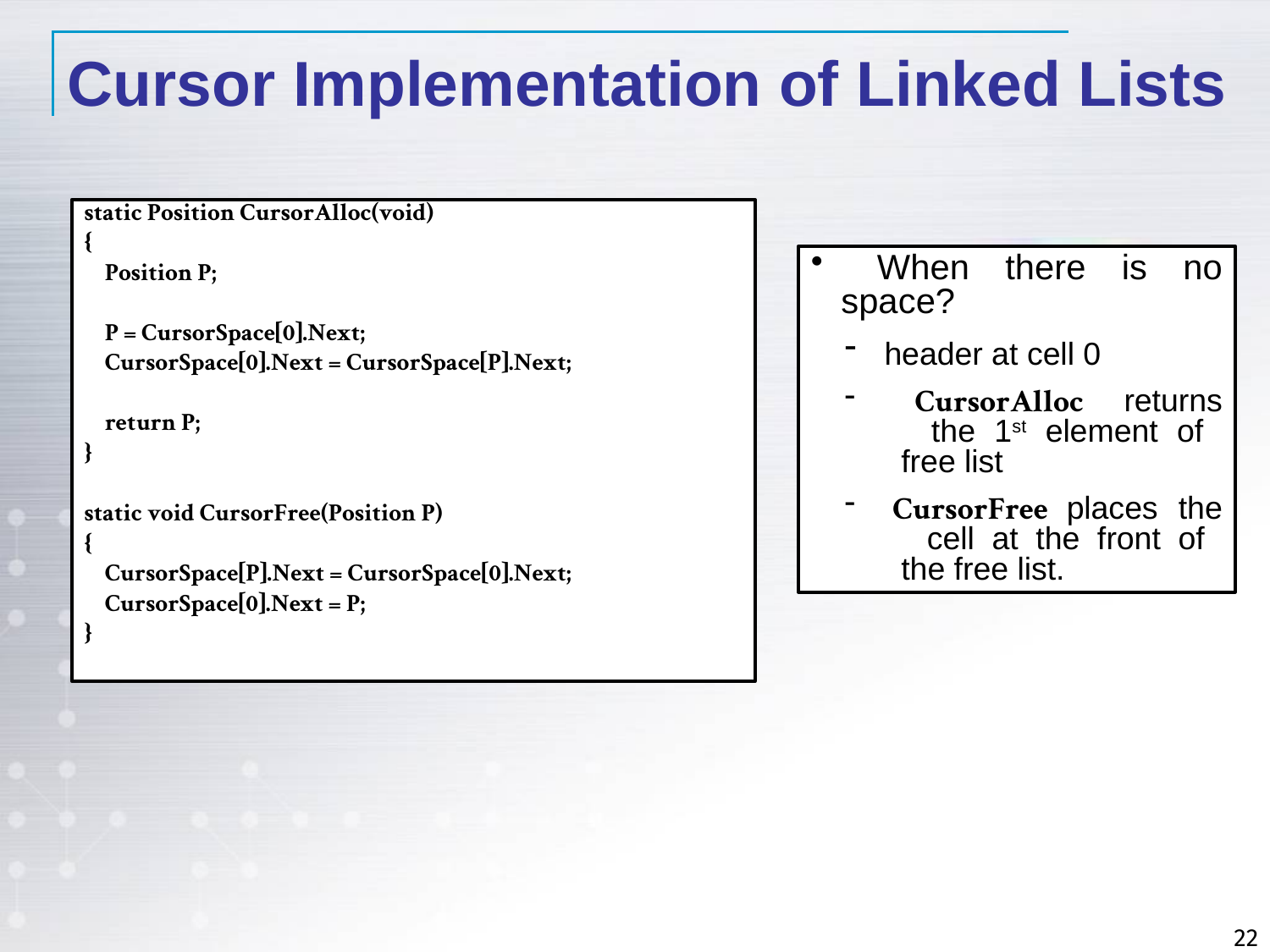

Cursor Implementation of Linked Lists
static Position CursorAlloc(void)
{
    Position P;

    P = CursorSpace[0].Next;
    CursorSpace[0].Next = CursorSpace[P].Next;

    return P;
}

static void CursorFree(Position P)
{
    CursorSpace[P].Next = CursorSpace[0].Next;
    CursorSpace[0].Next = P;
}

 When there is no space?
 header at cell 0
 CursorAlloc returns
   the 1st element of
   free list
 CursorFree places the
   cell at the front of
   the free list.
22